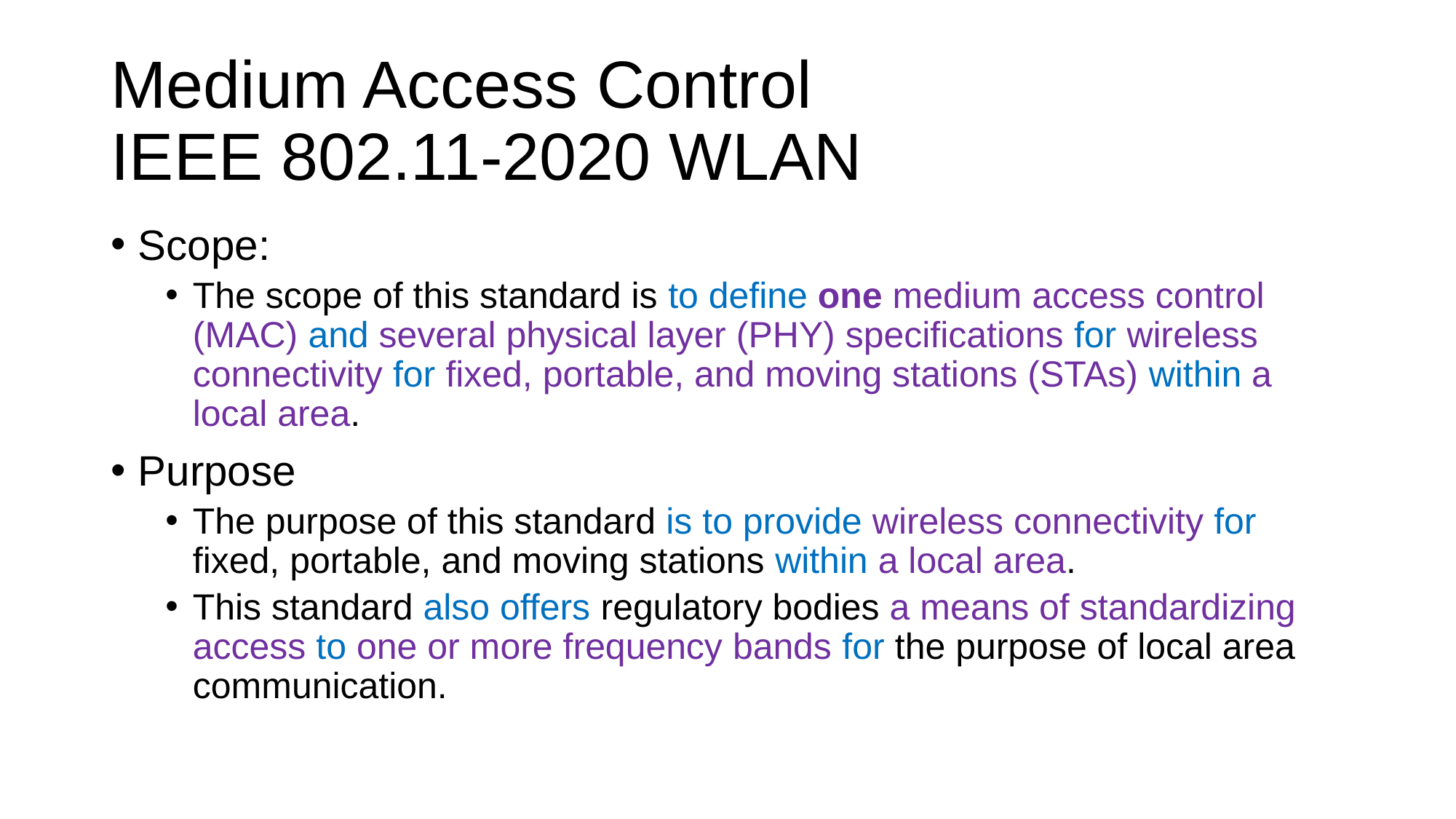

# Medium Access Control IEEE 802.11-2020 WLAN
Scope:
The scope of this standard is to define one medium access control (MAC) and several physical layer (PHY) specifications for wireless connectivity for fixed, portable, and moving stations (STAs) within a local area.
Purpose
The purpose of this standard is to provide wireless connectivity for fixed, portable, and moving stations within a local area.
This standard also offers regulatory bodies a means of standardizing access to one or more frequency bands for the purpose of local area communication.